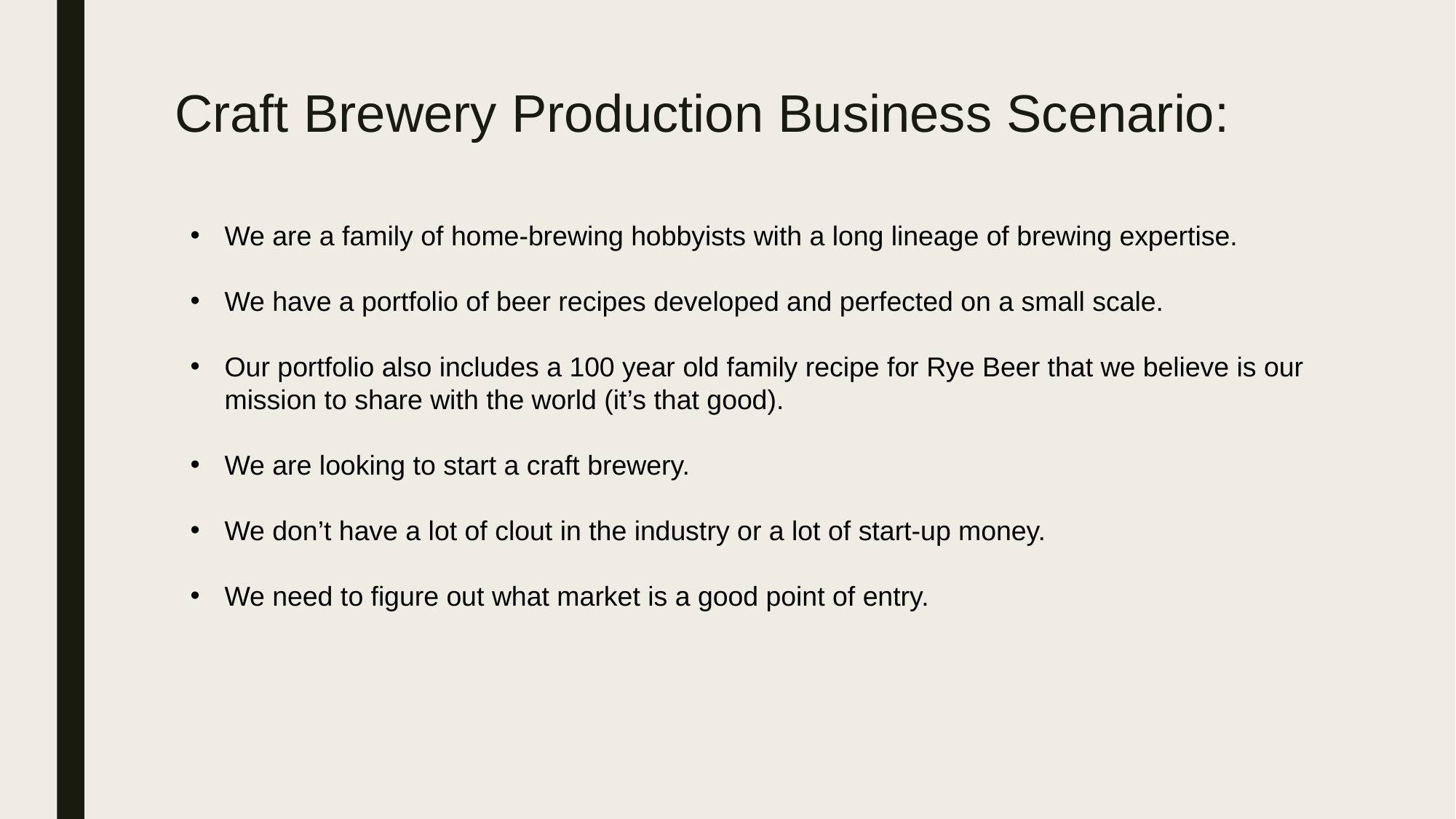

# Craft Brewery Production Business Scenario:
We are a family of home-brewing hobbyists with a long lineage of brewing expertise.

We have a portfolio of beer recipes developed and perfected on a small scale.

Our portfolio also includes a 100 year old family recipe for Rye Beer that we believe is our mission to share with the world (it’s that good).

We are looking to start a craft brewery.

We don’t have a lot of clout in the industry or a lot of start-up money.

We need to figure out what market is a good point of entry.